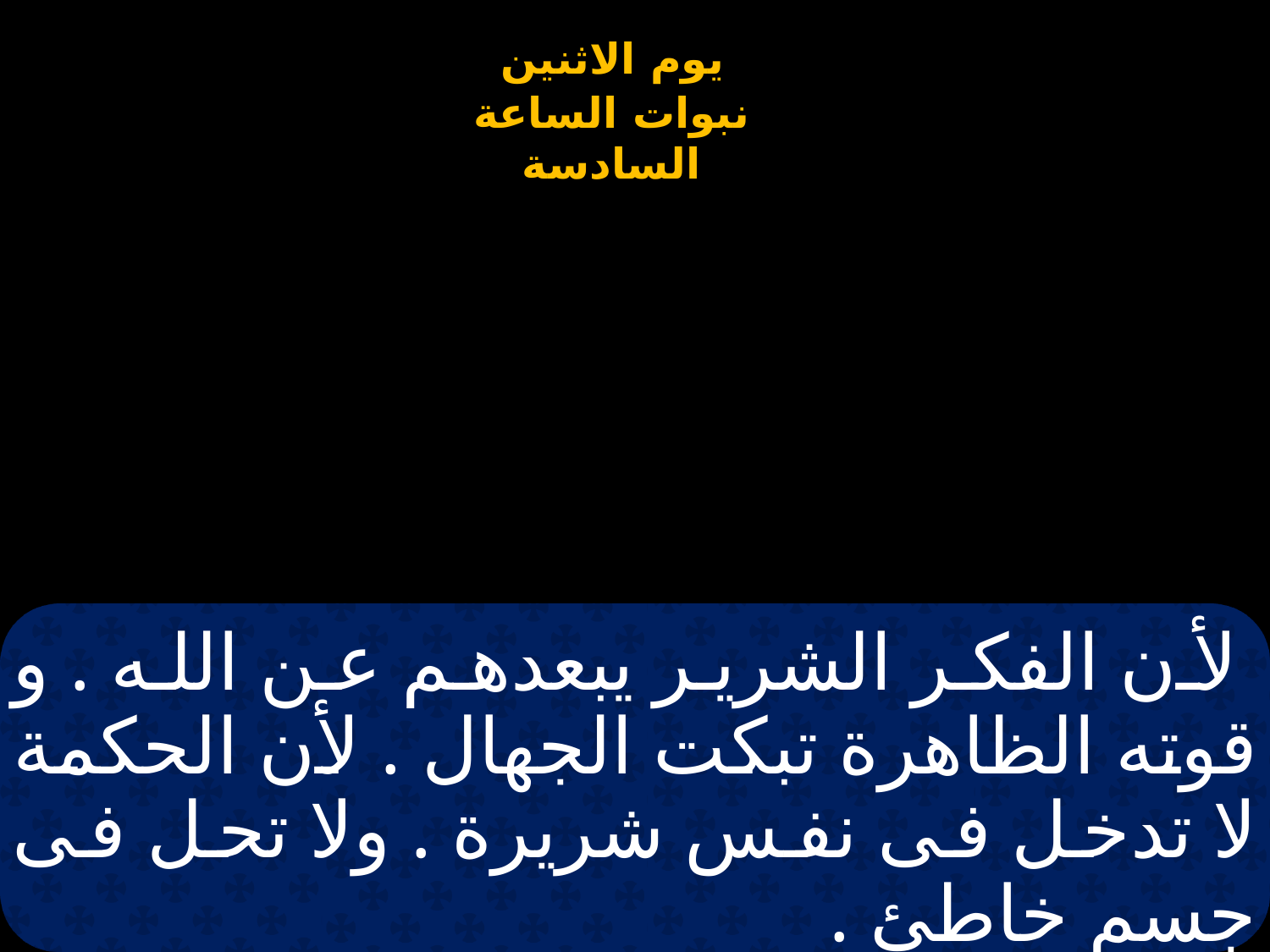

# لأن الفكر الشرير يبعدهم عن الله . و قوته الظاهرة تبكت الجهال . لأن الحكمة لا تدخل فى نفس شريرة . ولا تحل فى جسم خاطئ .